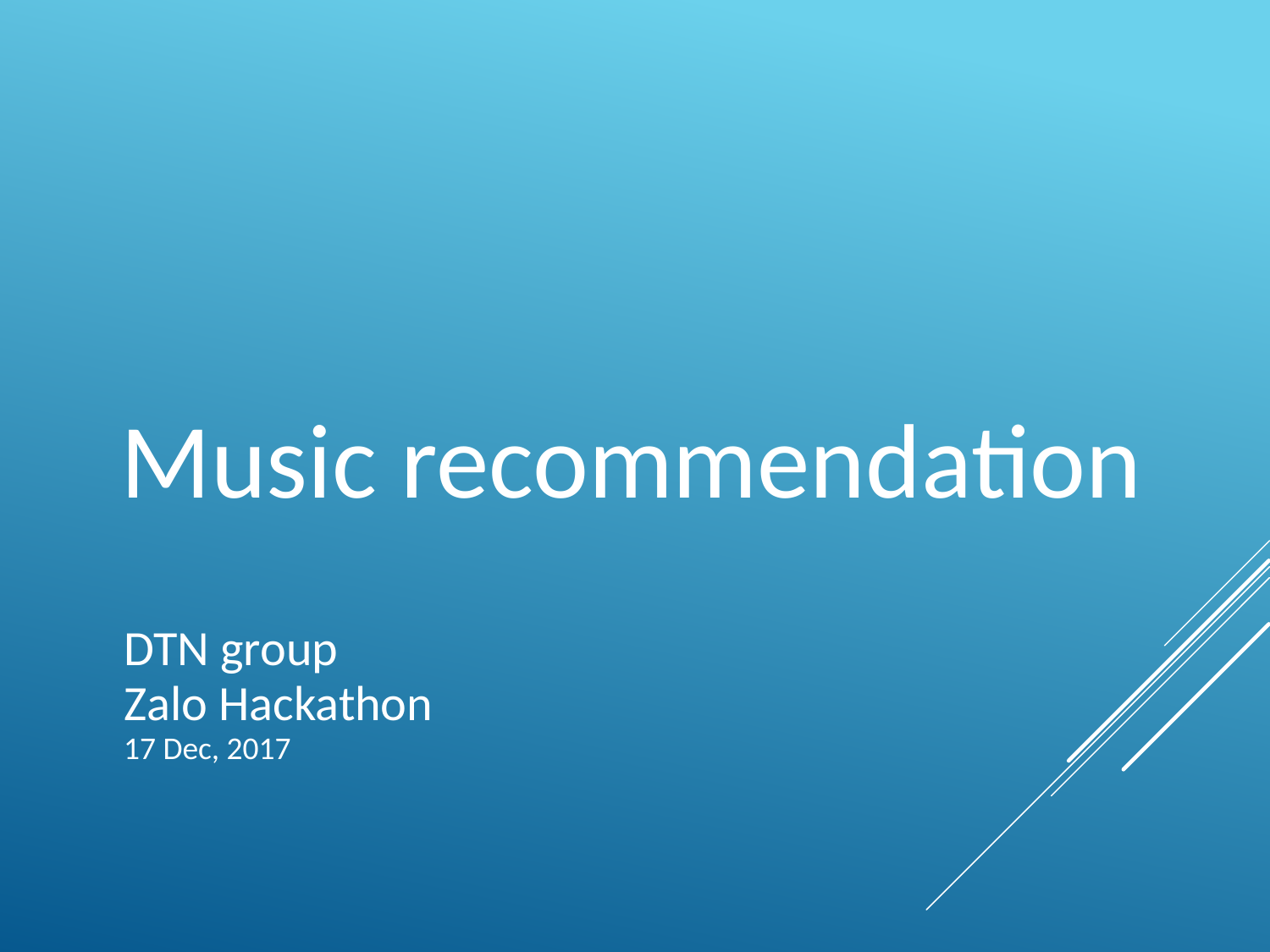

Music recommendation
DTN group
Zalo Hackathon
17 Dec, 2017